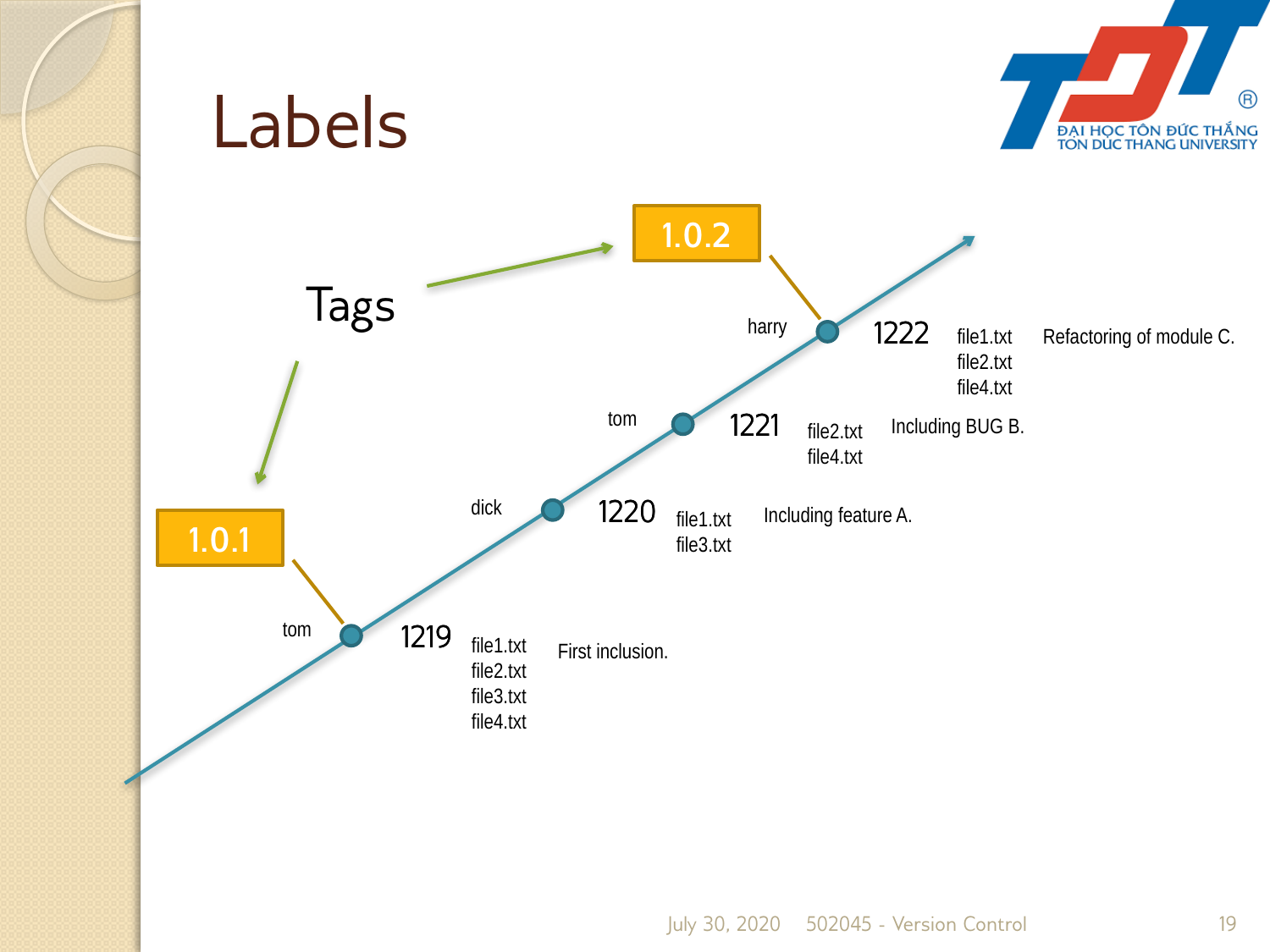

# Labels
1.0.2
Tags
harry
1222
1222
Refactoring of module C.
file1.txt
file2.txt
file4.txt

1221
1221
tom
Including BUG B.
file2.txt
file4.txt

1220
1220
dick
Including feature A.
file1.txt
file3.txt

1.0.1
tom
1219
1219

file1.txt
file2.txt
file3.txt
file4.txt
First inclusion.
July 30, 2020
502045 - Version Control
19